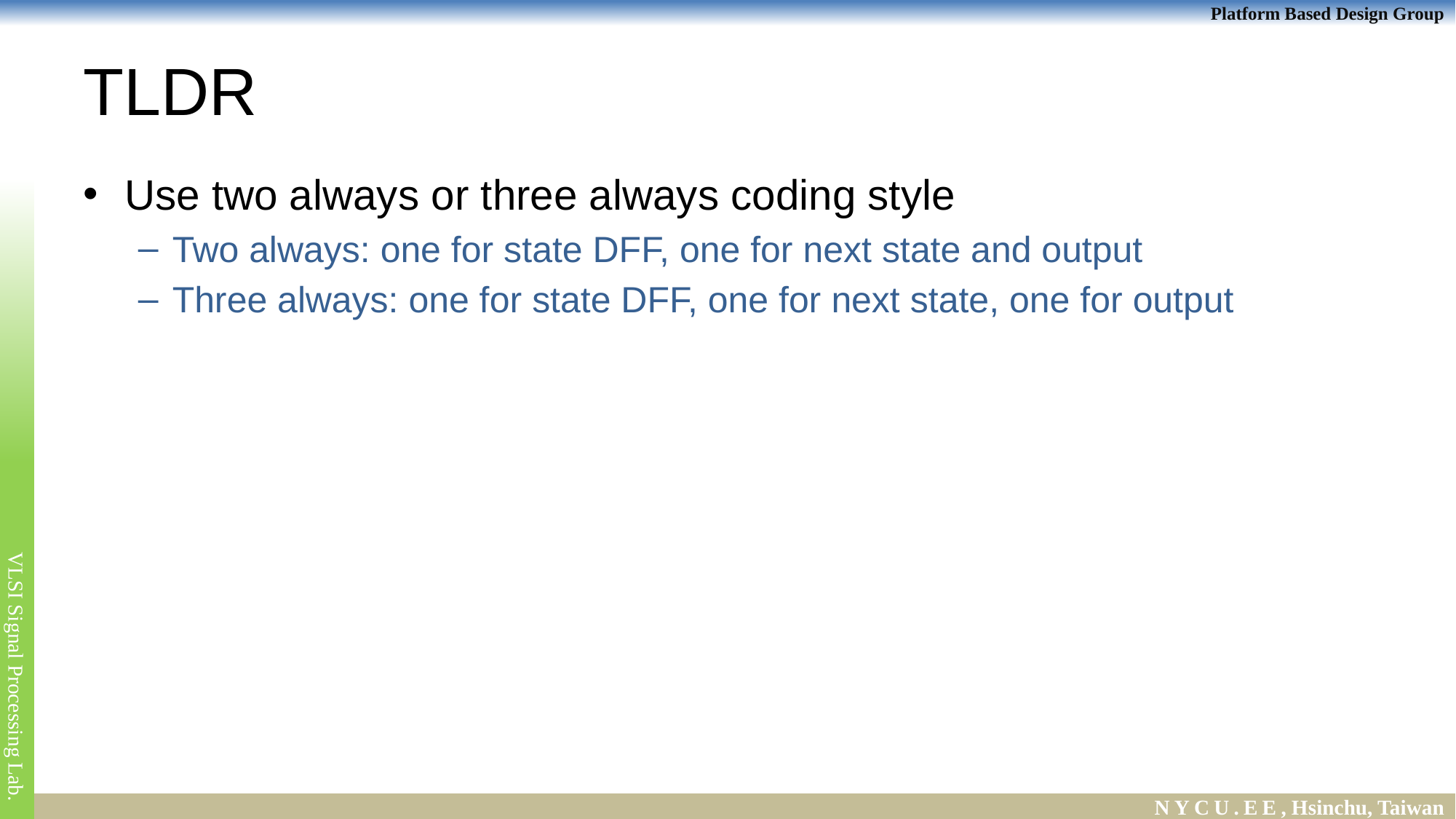

# TLDR
Use two always or three always coding style
Two always: one for state DFF, one for next state and output
Three always: one for state DFF, one for next state, one for output